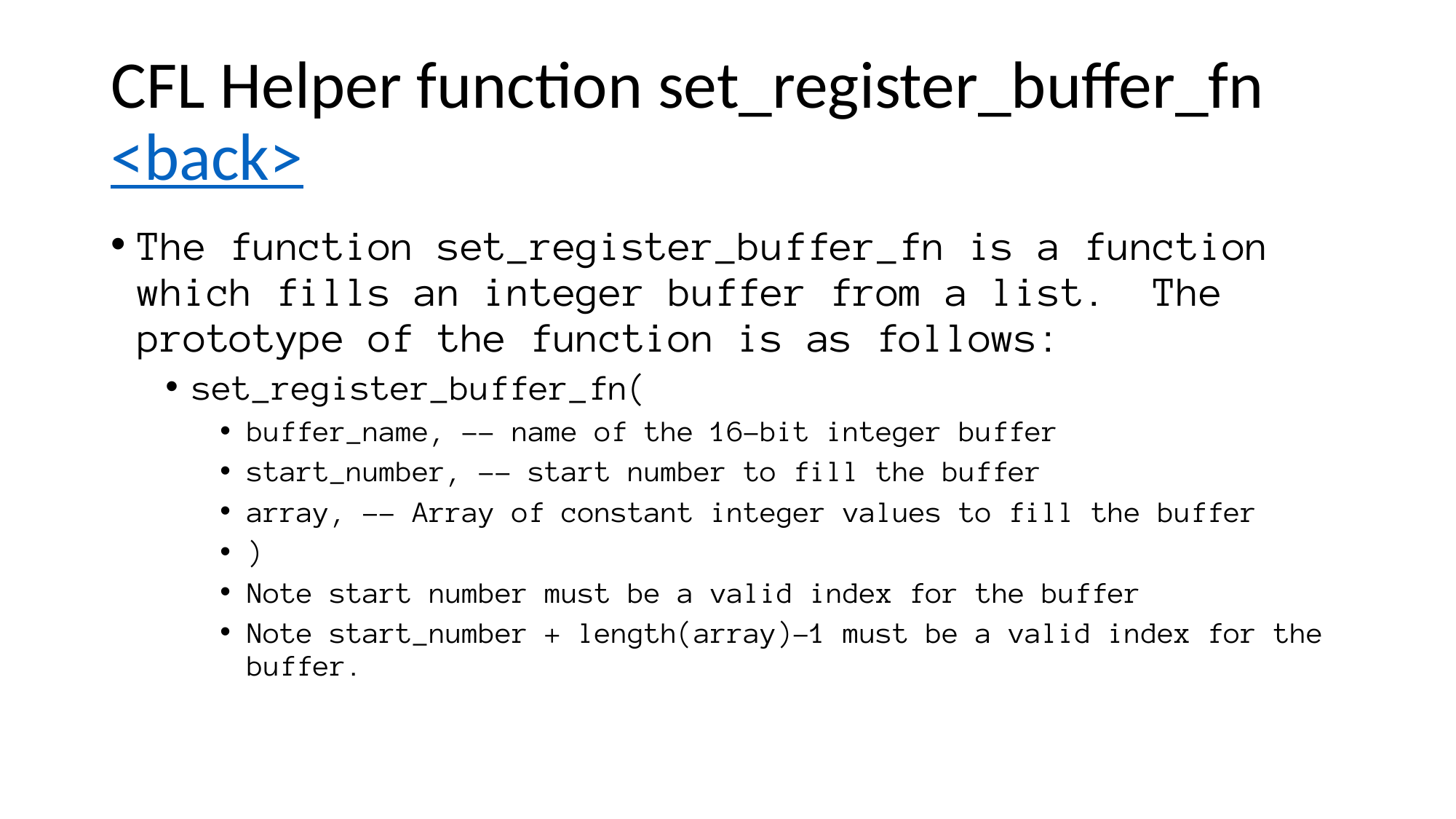

# CFL Helper function set_register_buffer_fn <back>
The function set_register_buffer_fn is a function which fills an integer buffer from a list.  The prototype of the function is as follows:
set_register_buffer_fn(
buffer_name, -- name of the 16-bit integer buffer
start_number, -- start number to fill the buffer
array, -- Array of constant integer values to fill the buffer
)
Note start number must be a valid index for the buffer
Note start_number + length(array)-1 must be a valid index for the buffer.